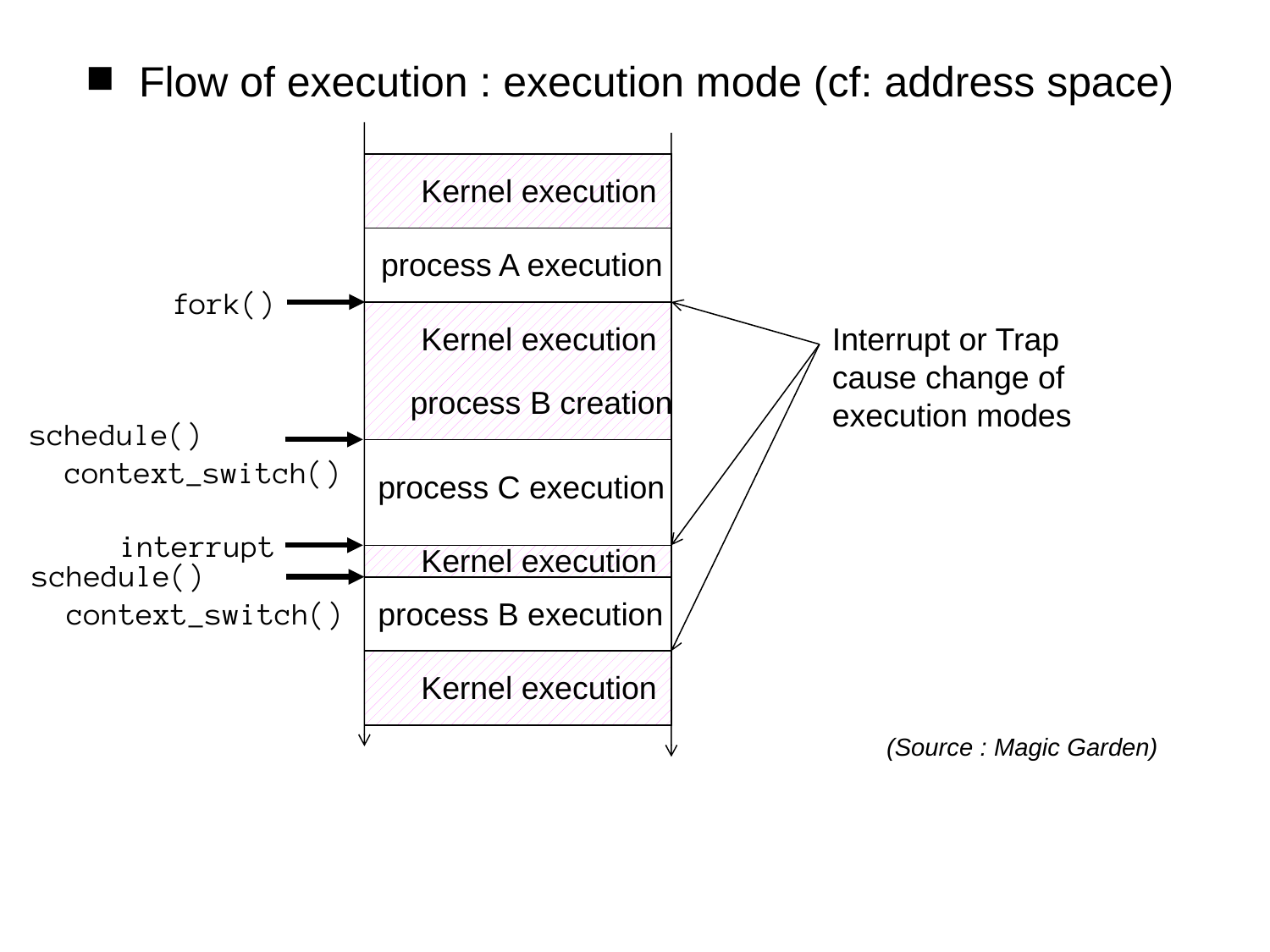

Flow of execution : execution mode (cf: address space)

  Kernel execution

process A execution
fork()

  Kernel execution
Interrupt or Trap cause change of execution modes

  process B creation
schedule()
  context_switch()

process C execution
interrupt
  Kernel execution

schedule()
  context_switch()

process B execution

  Kernel execution
(Source : Magic Garden)